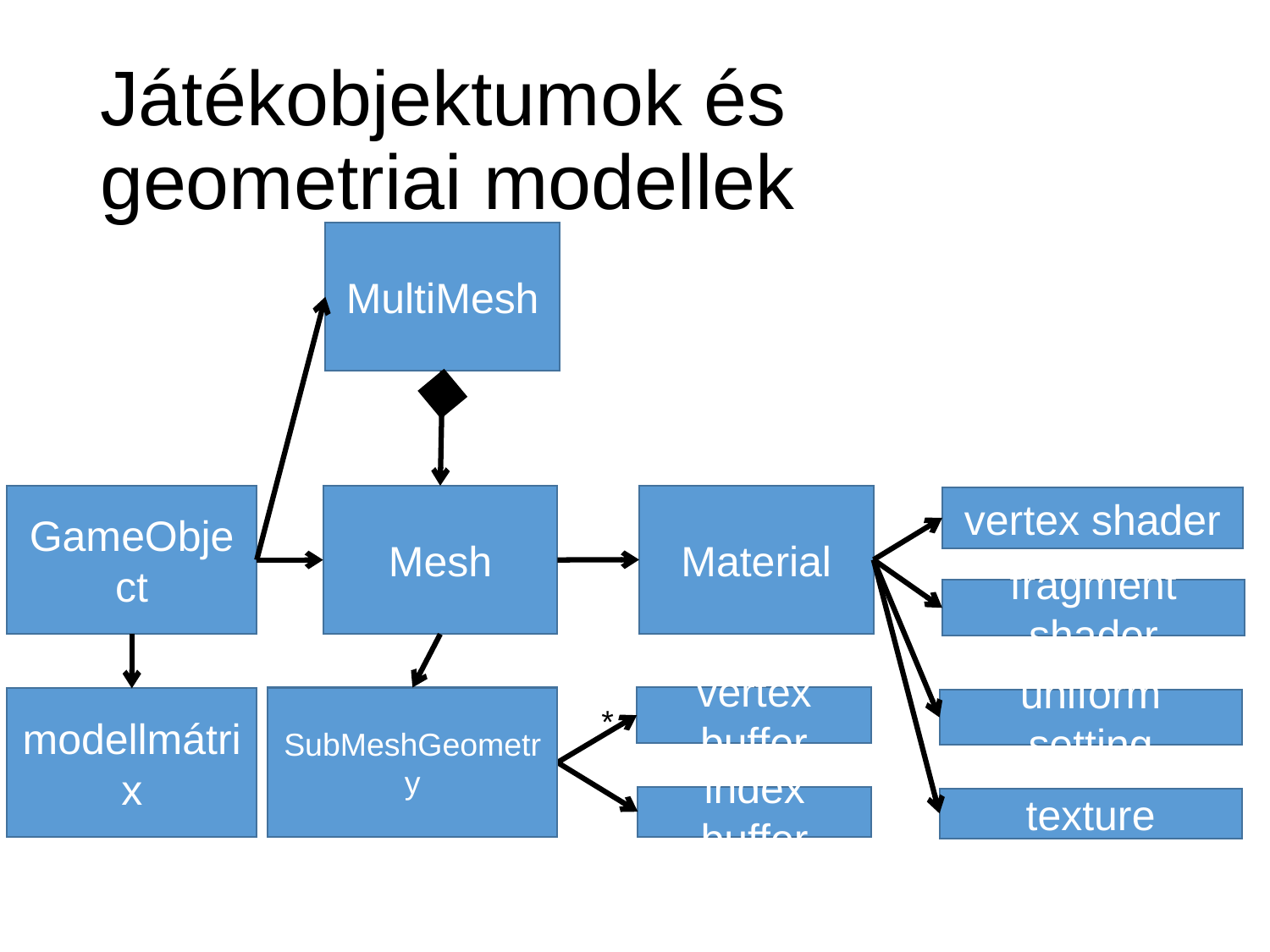

# Játékobjektumok és geometriai modellek
MultiMesh

Material
GameObject
Mesh
vertex shader
fragment shader
vertex buffer
SubMeshGeometry
modellmátrix
QuadGeometry
uniform setting
*
index buffer
texture